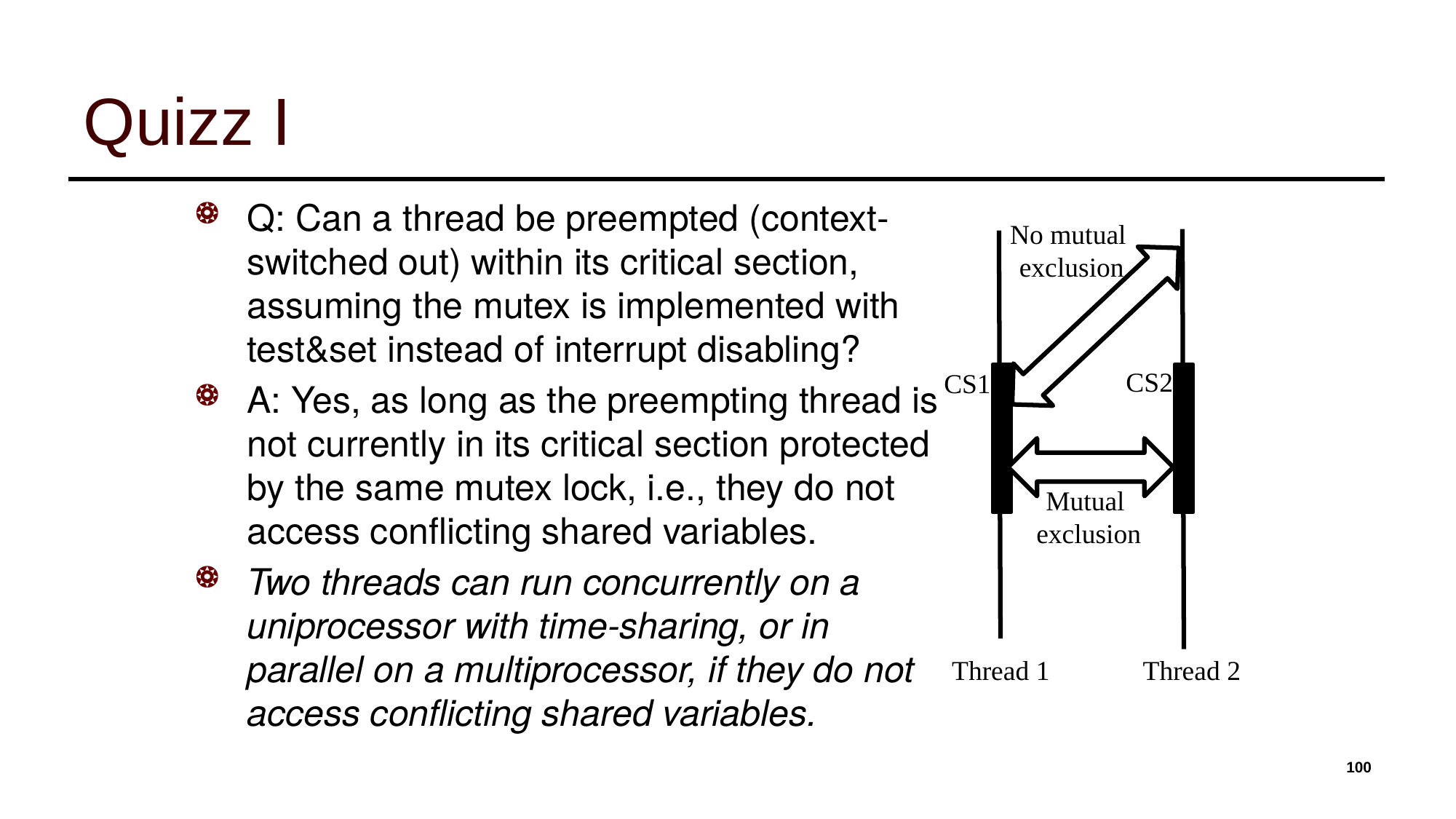

# Quizz I
Q: Can a thread be preempted (context-switched out) within its critical section, assuming the mutex is implemented with test&set instead of interrupt disabling?
A: Yes, as long as the preempting thread is not currently in its critical section protected by the same mutex lock, i.e., they do not access conflicting shared variables.
Two threads can run concurrently on a uniprocessor with time-sharing, or in parallel on a multiprocessor, if they do not access conflicting shared variables.
No mutual
exclusion

CS2
CS1

Mutual
exclusion
Thread 1
Thread 2
100